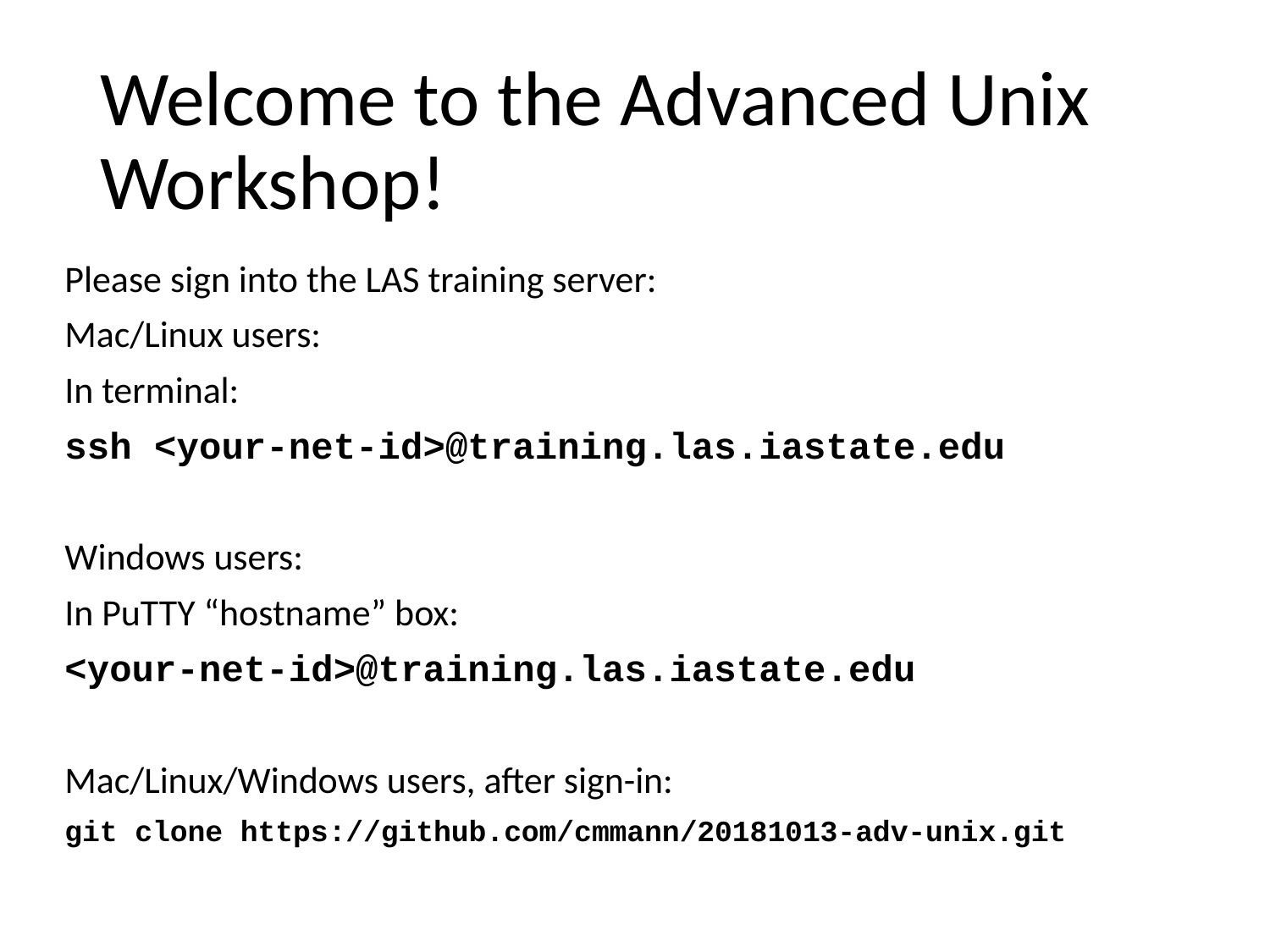

# Welcome to the Advanced Unix Workshop!
Please sign into the LAS training server:
Mac/Linux users:
In terminal:
ssh <your-net-id>@training.las.iastate.edu

Windows users:
In PuTTY “hostname” box:
<your-net-id>@training.las.iastate.edu

Mac/Linux/Windows users, after sign-in:
git clone https://github.com/cmmann/20181013-adv-unix.git